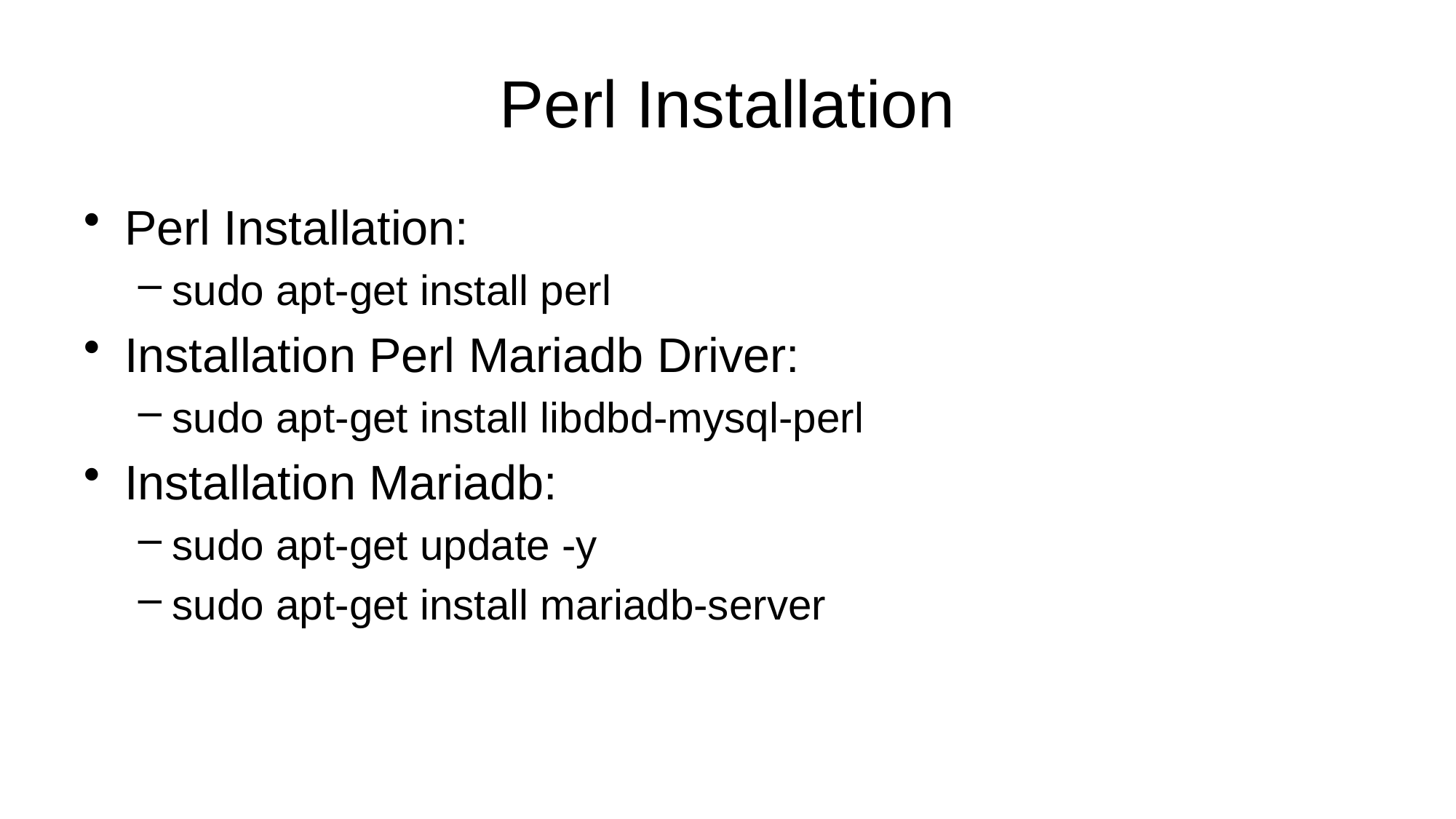

# Perl Installation
Perl Installation:
sudo apt-get install perl
Installation Perl Mariadb Driver:
sudo apt-get install libdbd-mysql-perl
Installation Mariadb:
sudo apt-get update -y
sudo apt-get install mariadb-server